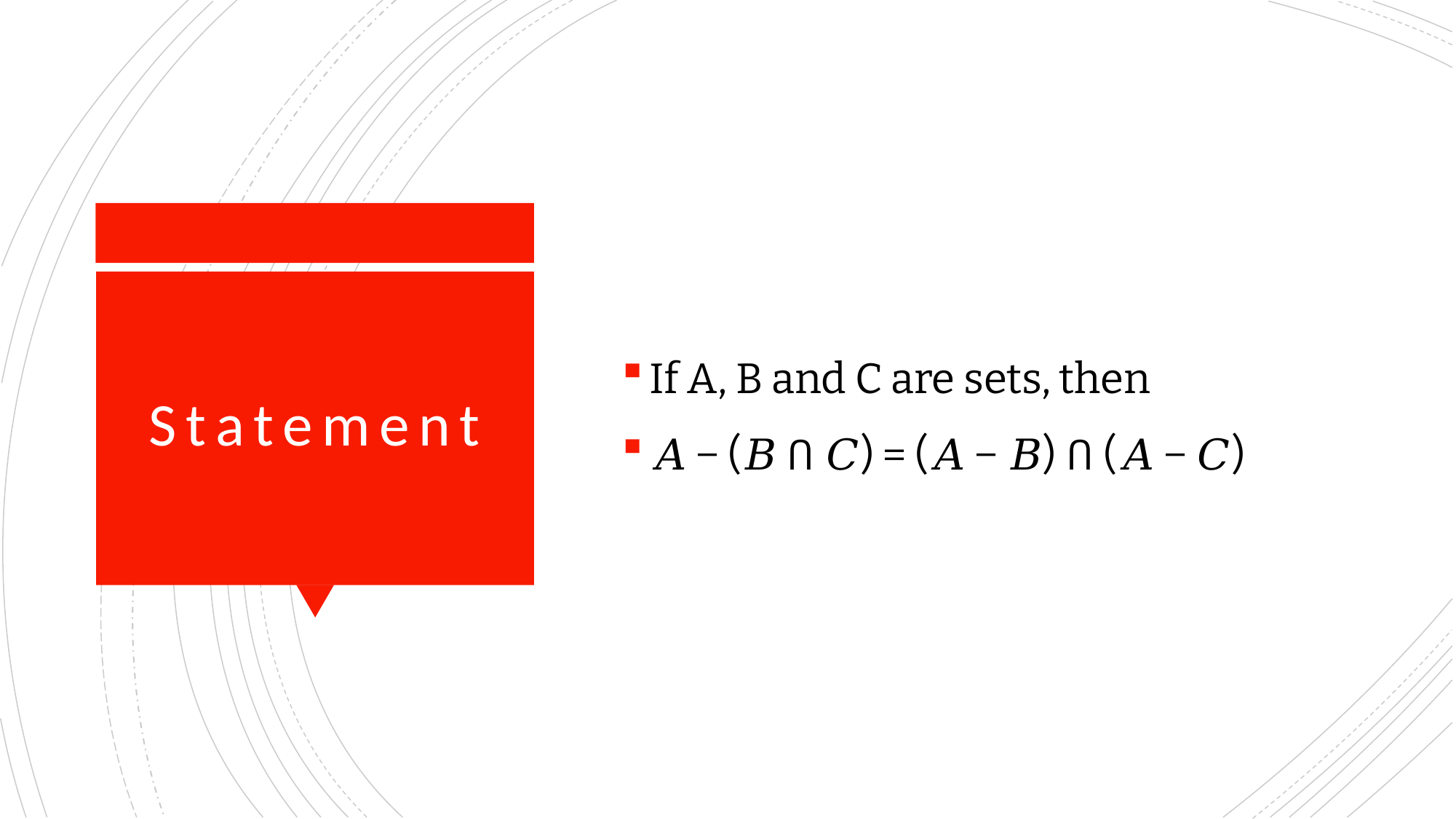

If A, B and C are sets, then
𝐴 − (𝐵 ∩ 𝐶) = (𝐴 − 𝐵) ∩ (𝐴 − 𝐶)
# S t a t e m e n t